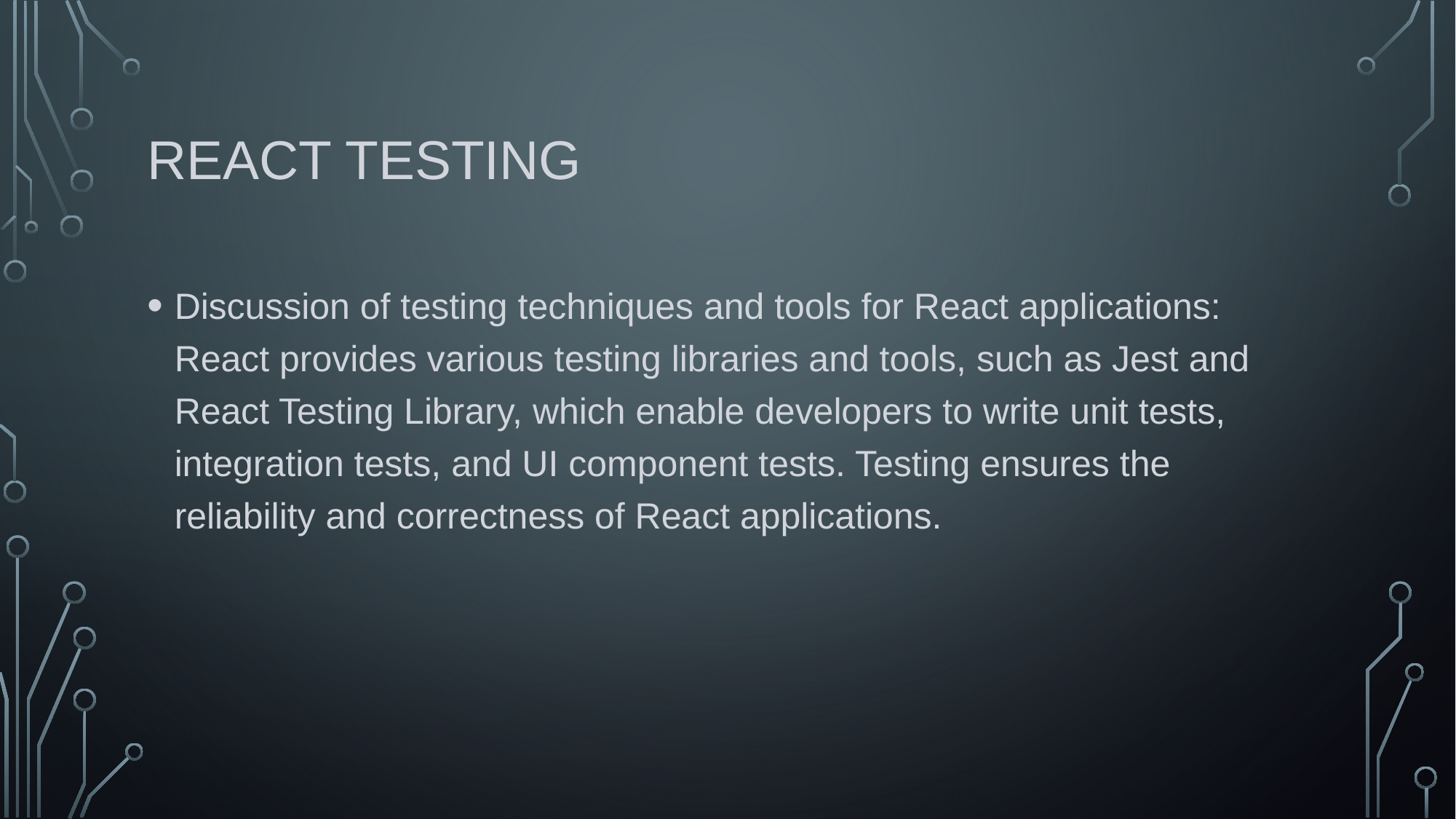

# React Testing
Discussion of testing techniques and tools for React applications: React provides various testing libraries and tools, such as Jest and React Testing Library, which enable developers to write unit tests, integration tests, and UI component tests. Testing ensures the reliability and correctness of React applications.